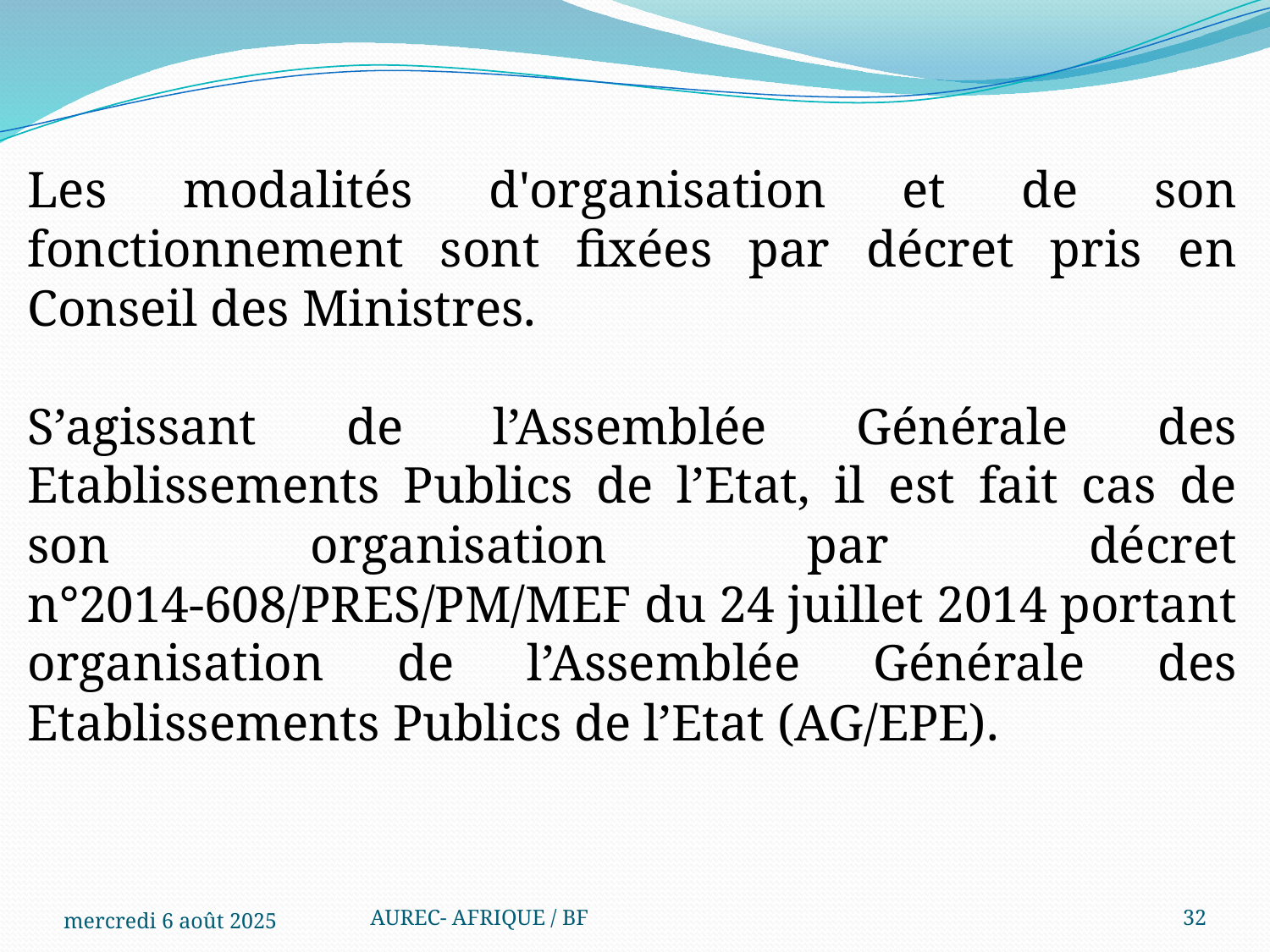

Les modalités d'organisation et de son fonctionnement sont fixées par décret pris en Conseil des Ministres.

S’agissant de l’Assemblée Générale des Etablissements Publics de l’Etat, il est fait cas de son organisation par décret n°2014-608/PRES/PM/MEF du 24 juillet 2014 portant organisation de l’Assemblée Générale des Etablissements Publics de l’Etat (AG/EPE).

.

mercredi 6 août 2025
AUREC- AFRIQUE / BF
32